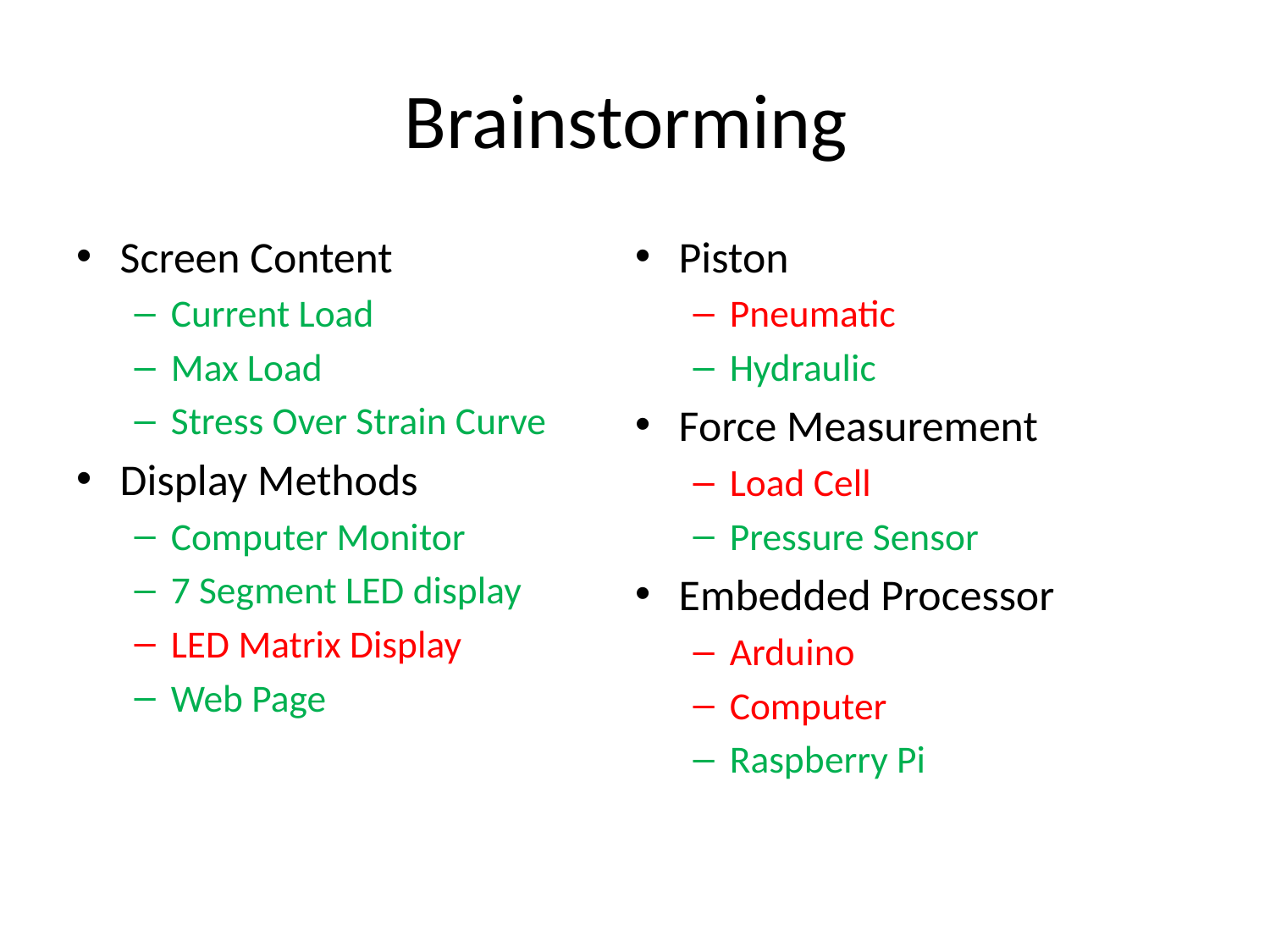

# Brainstorming
Screen Content
Current Load
Max Load
Stress Over Strain Curve
Display Methods
Computer Monitor
7 Segment LED display
LED Matrix Display
Web Page

Piston
Pneumatic
Hydraulic
Force Measurement
Load Cell
Pressure Sensor
Embedded Processor
Arduino
Computer
Raspberry Pi